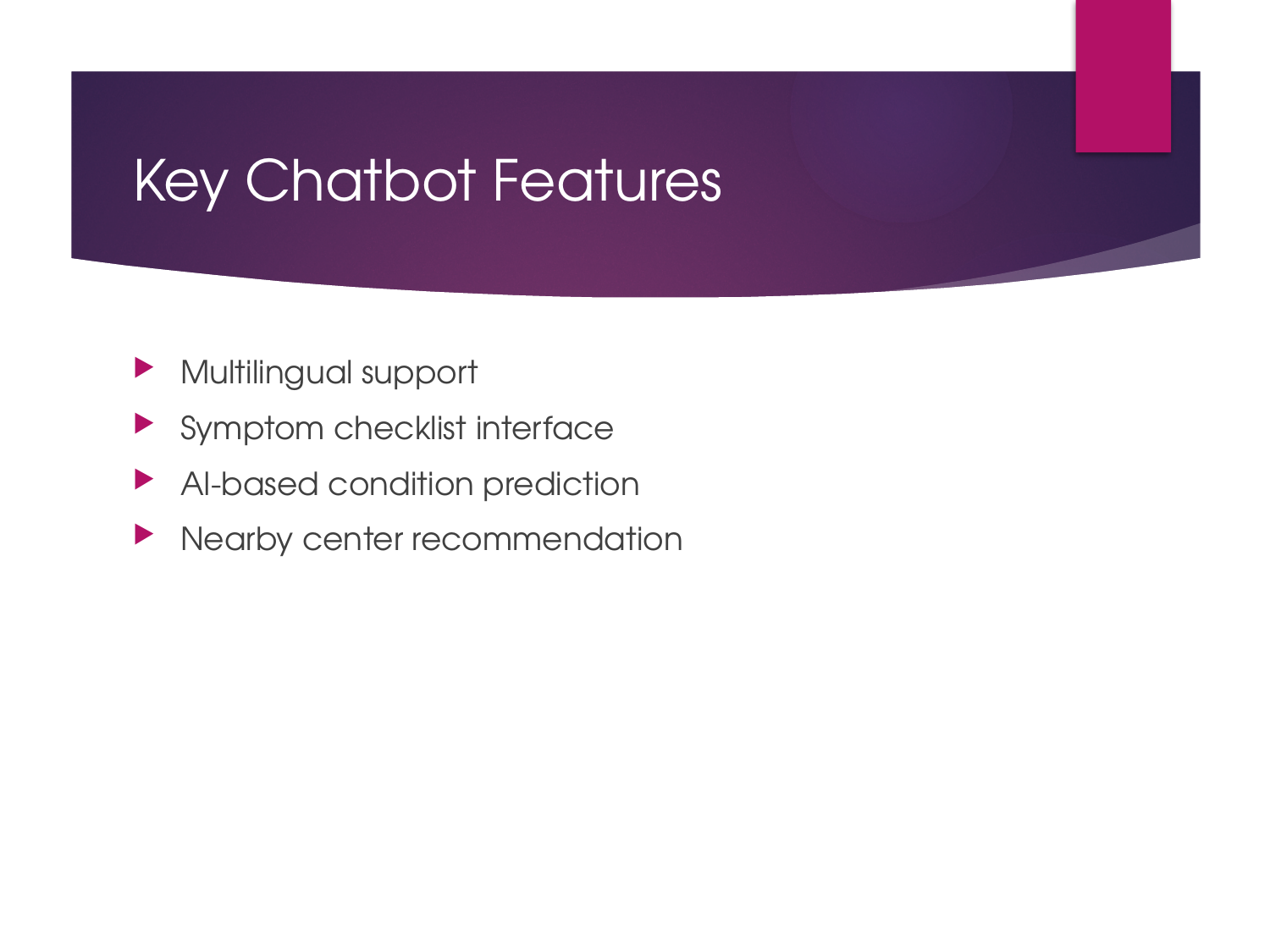

# Key Chatbot Features
Multilingual support
Symptom checklist interface
AI-based condition prediction
Nearby center recommendation